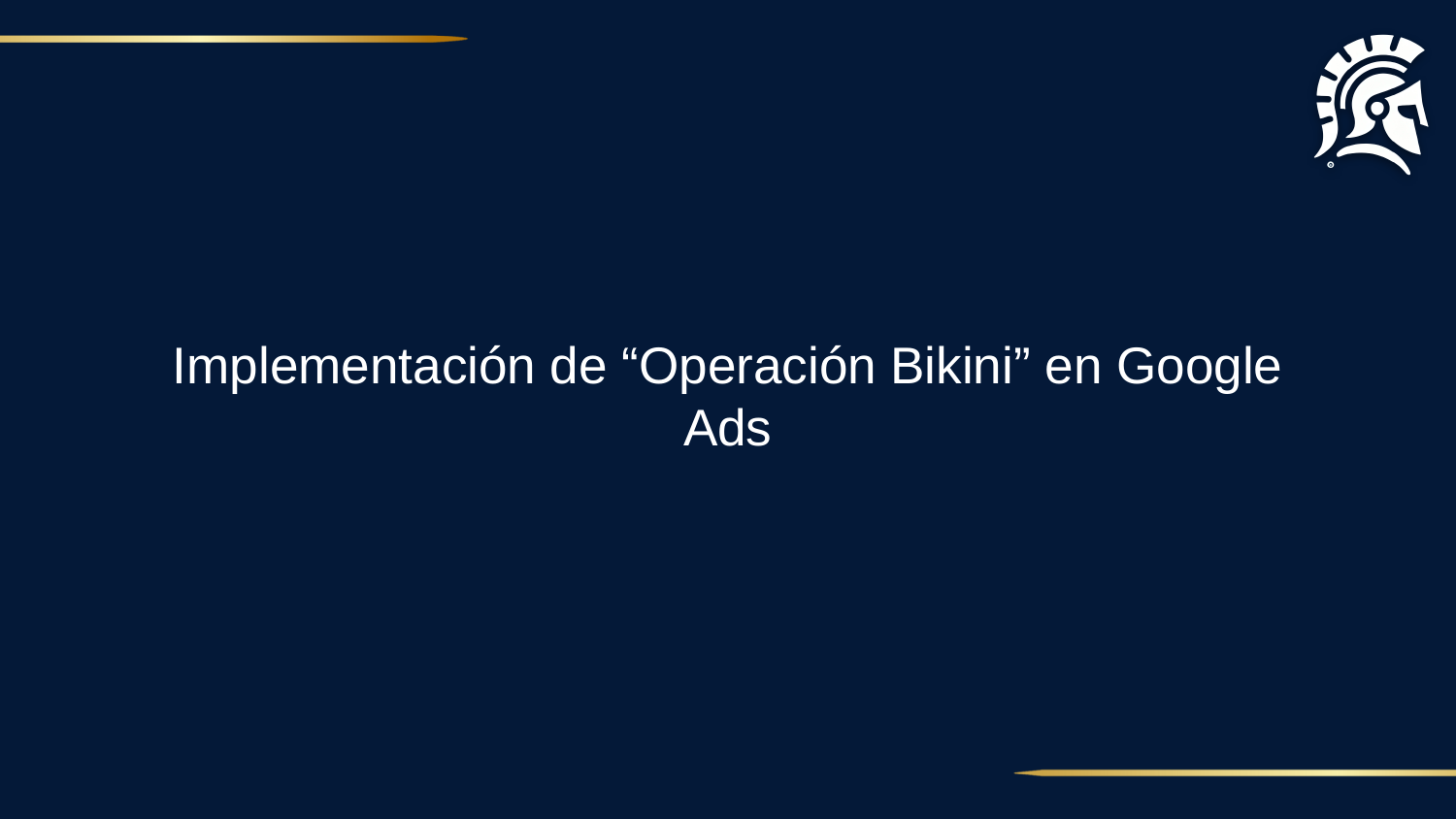

|  |
| --- |
# Implementación de “Operación Bikini” en Google Ads